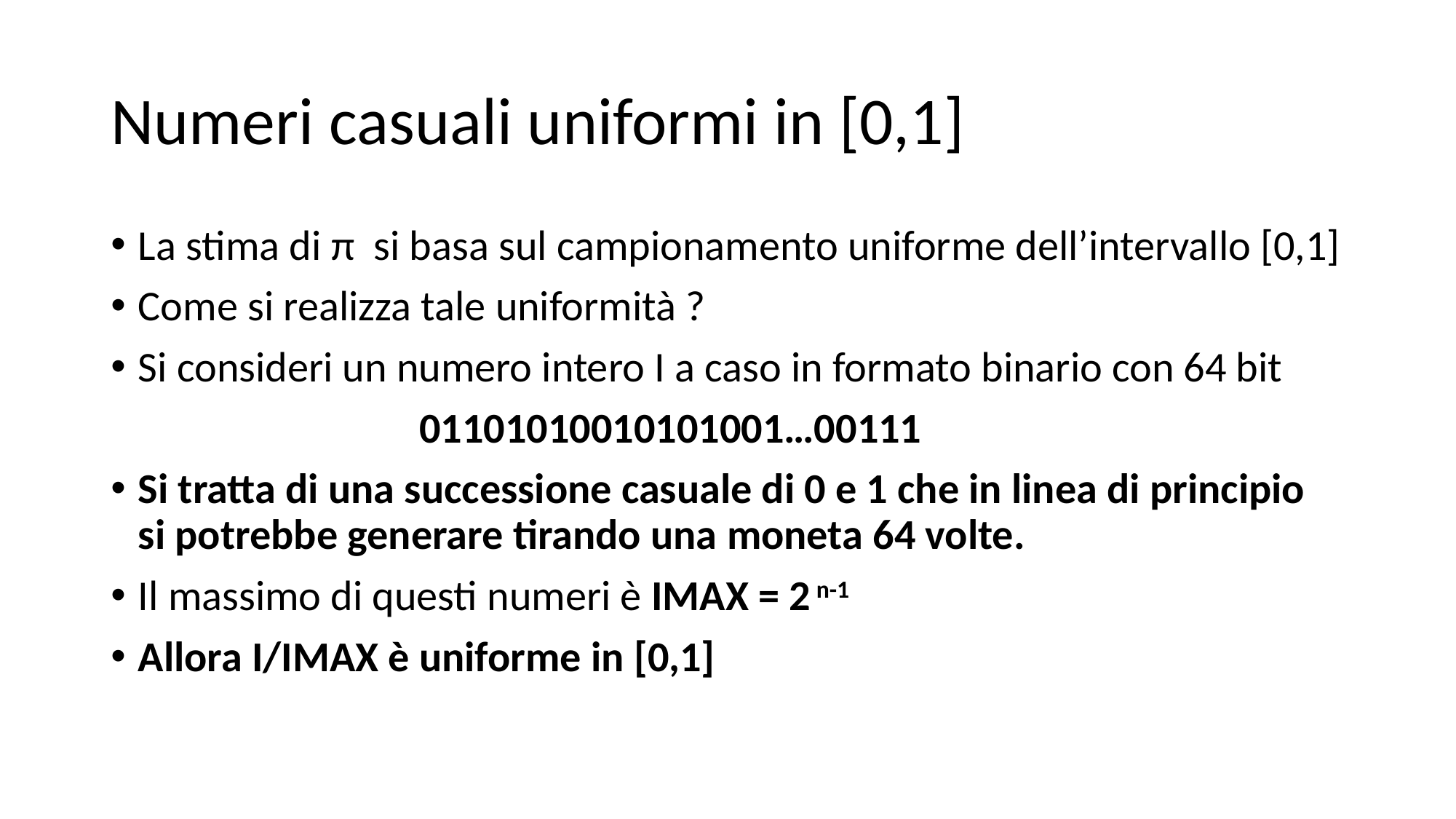

# Numeri casuali uniformi in [0,1]
La stima di π  si basa sul campionamento uniforme dell’intervallo [0,1]
Come si realizza tale uniformità ?
Si consideri un numero intero I a caso in formato binario con 64 bit
                                01101010010101001…00111
Si tratta di una successione casuale di 0 e 1 che in linea di principio  si potrebbe generare tirando una moneta 64 volte.
Il massimo di questi numeri è IMAX = 2 n-1
Allora I/IMAX è uniforme in [0,1]